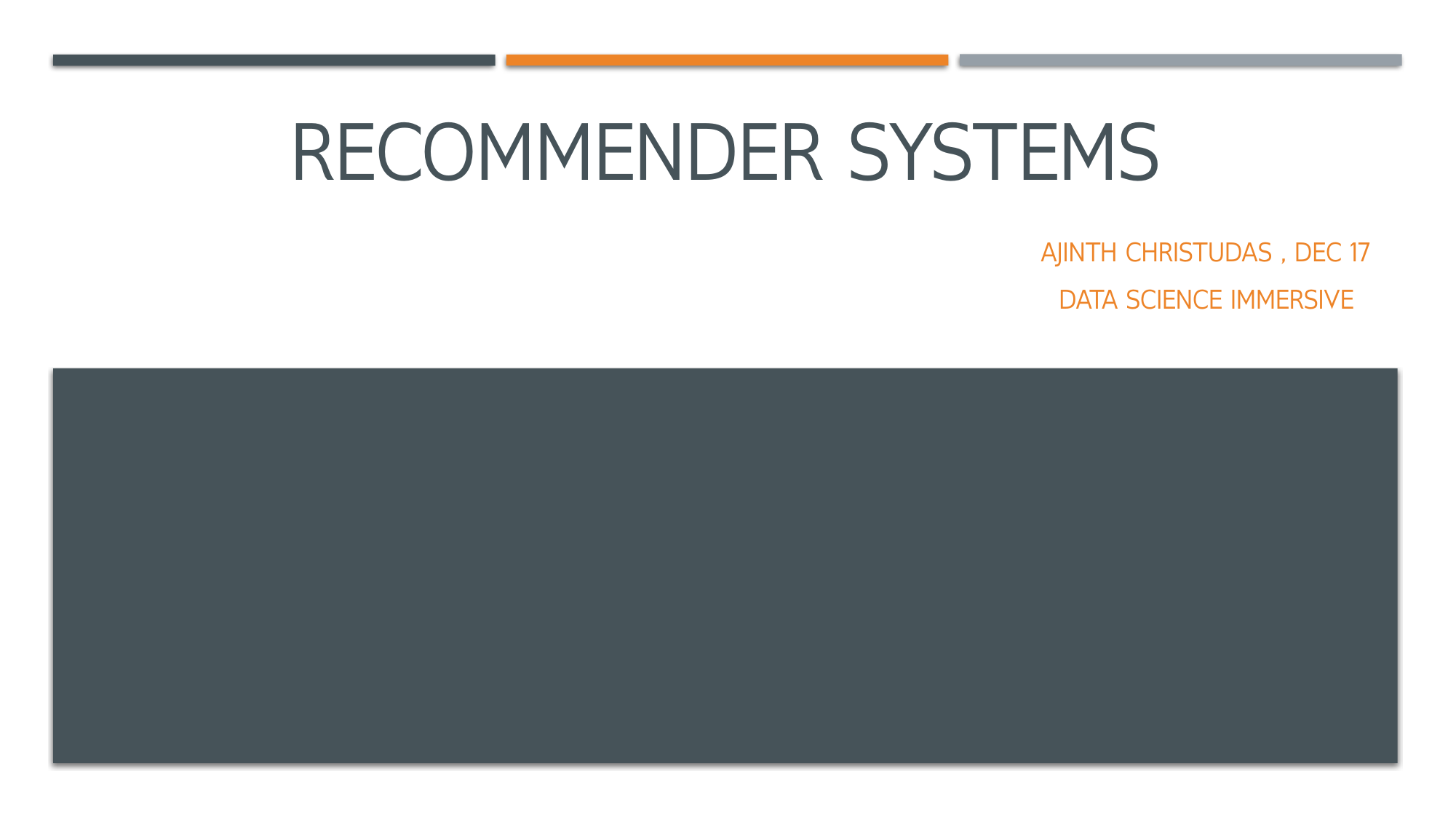

# Recommender Systems
AJINTH CHRISTUDAS , DEC 17
Data Science Immersive